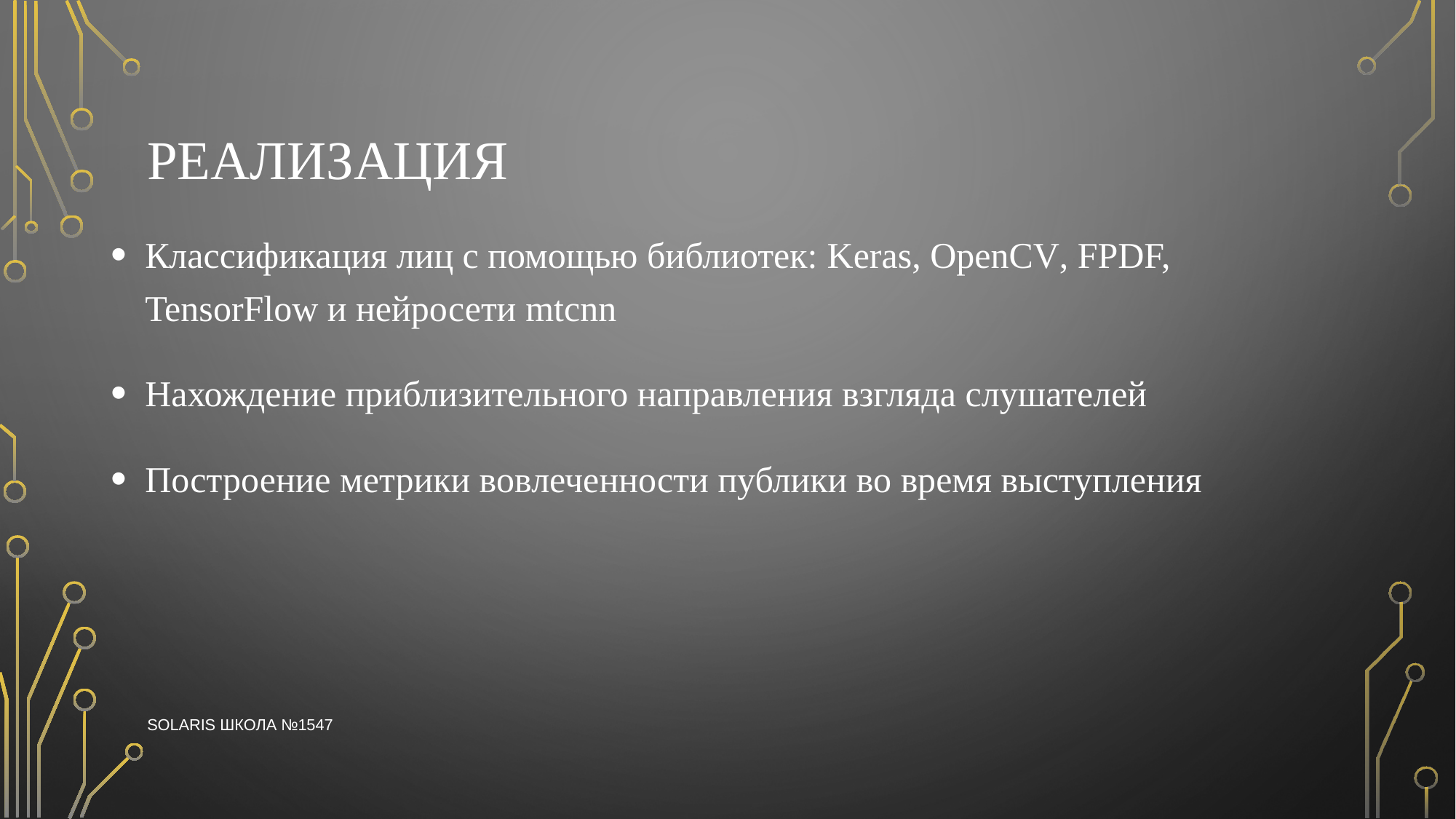

# Реализация
Классификация лиц с помощью библиотек: Keras, OpenCV, FPDF, TensorFlow и нейросети mtcnn
Нахождение приблизительного направления взгляда слушателей
Построение метрики вовлеченности публики во время выступления

Solaris школа №1547